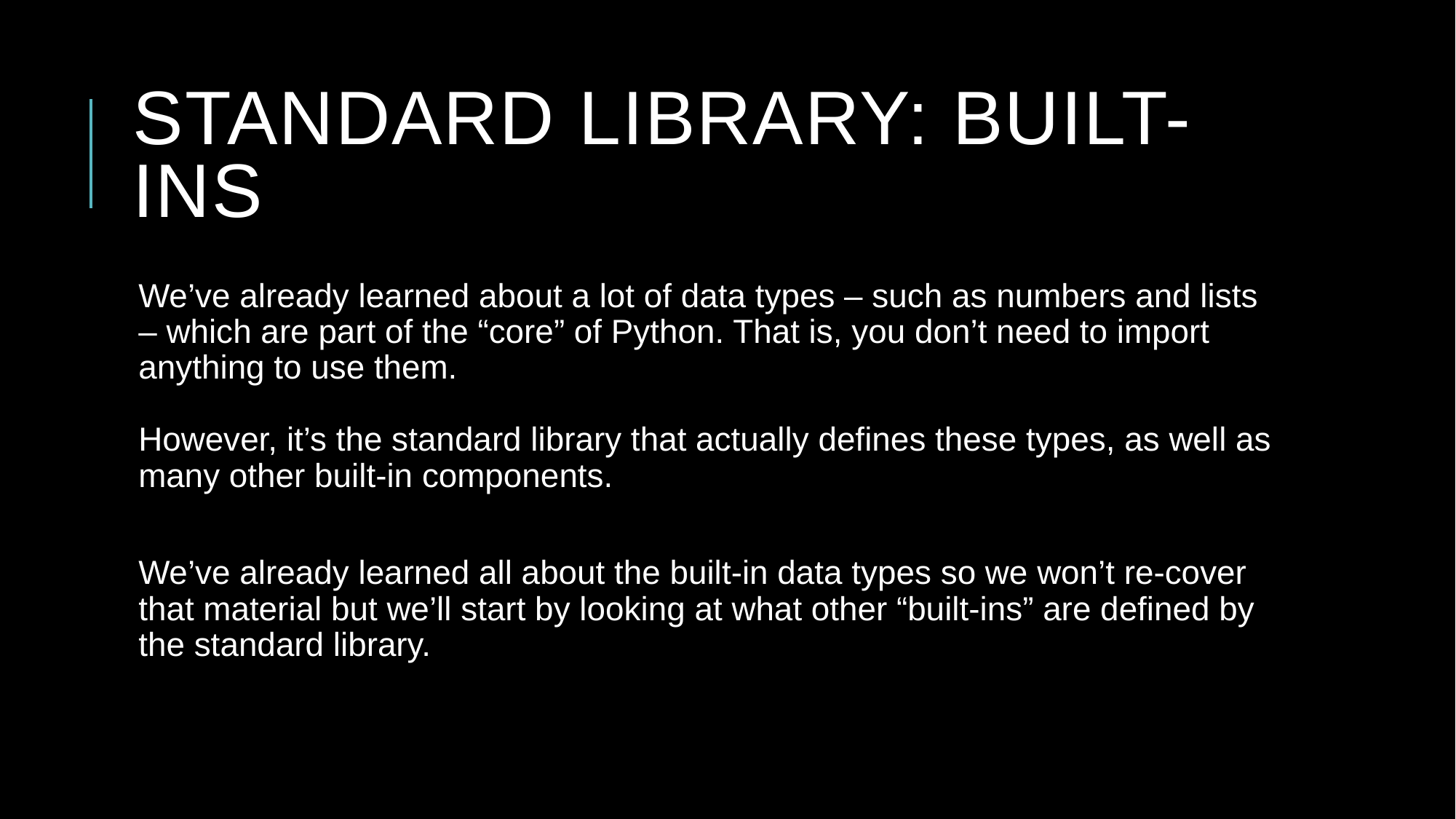

# Standard Library: built-ins
We’ve already learned about a lot of data types – such as numbers and lists – which are part of the “core” of Python. That is, you don’t need to import anything to use them.
However, it’s the standard library that actually defines these types, as well as many other built-in components.
We’ve already learned all about the built-in data types so we won’t re-cover that material but we’ll start by looking at what other “built-ins” are defined by the standard library.